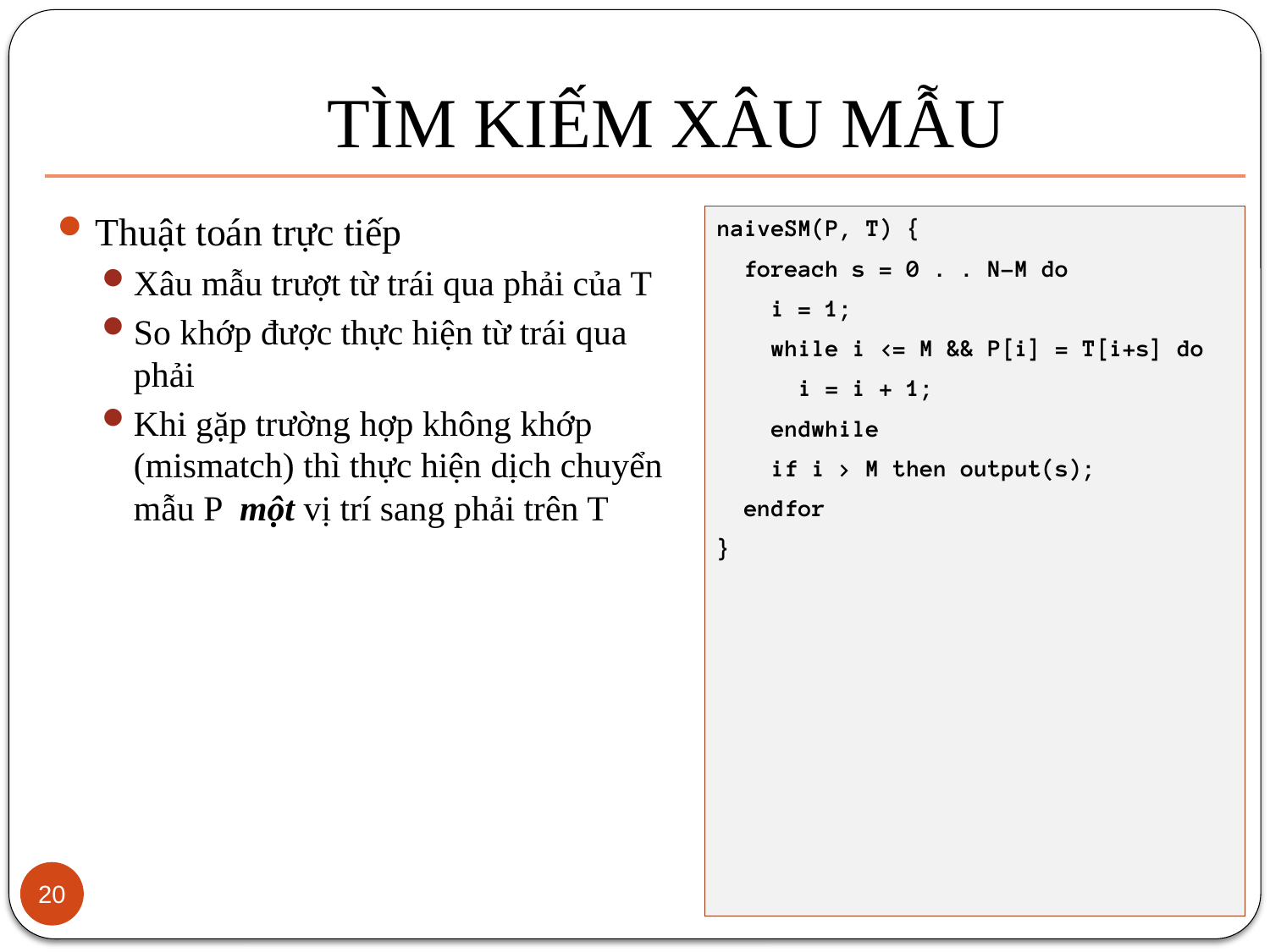

# TÌM KIẾM XÂU MẪU
Thuật toán trực tiếp
Xâu mẫu trượt từ trái qua phải của T
So khớp được thực hiện từ trái qua phải
Khi gặp trường hợp không khớp (mismatch) thì thực hiện dịch chuyển mẫu P  một vị trí sang phải trên T

naiveSM(P, T) {
  foreach s = 0 . . N-M do
    i = 1;
    while i <= M && P[i] = T[i+s] do
      i = i + 1;
    endwhile
    if i > M then output(s);
  endfor
}
20